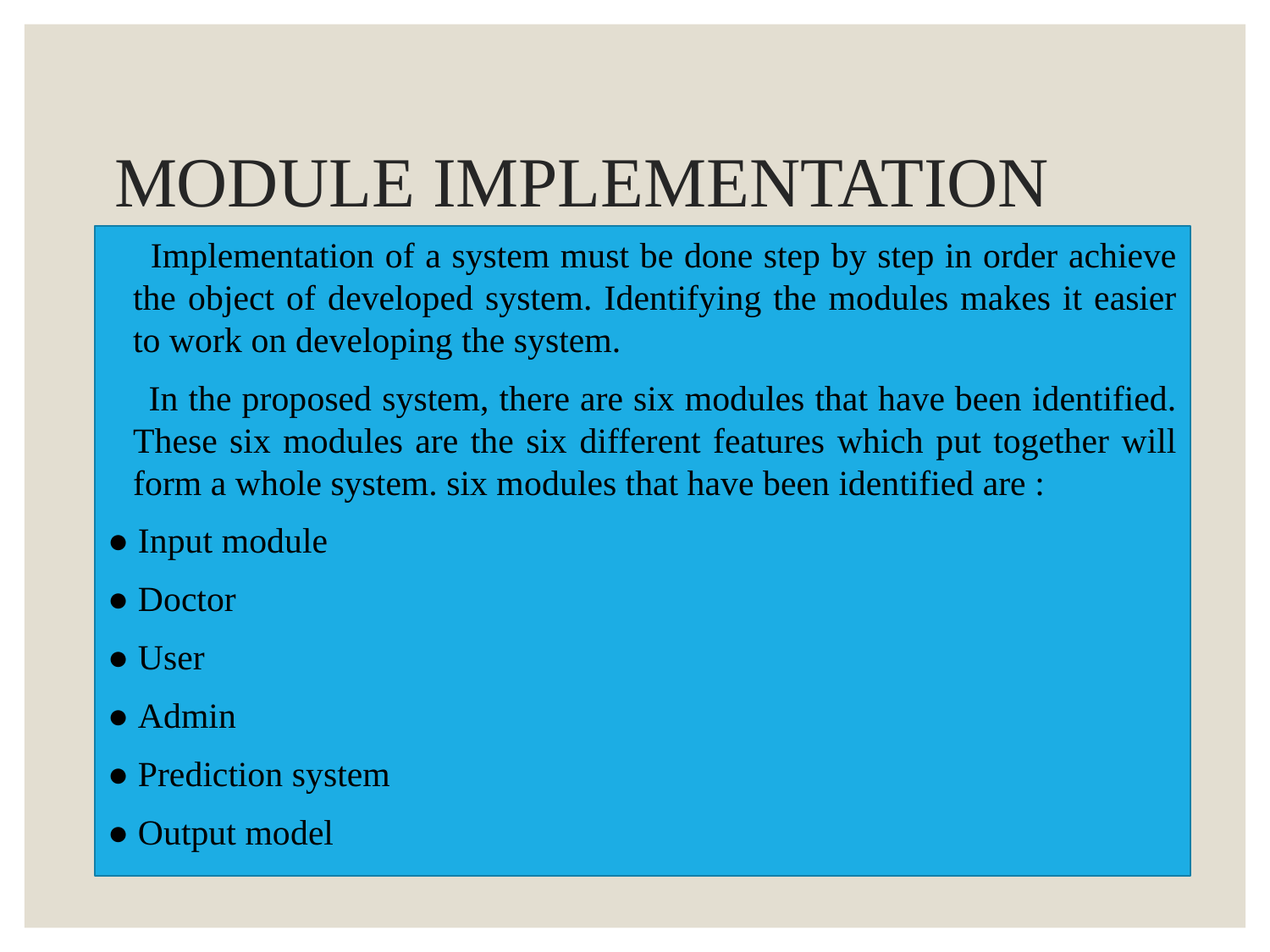

# MODULE IMPLEMENTATION
    Implementation of a system must be done step by step in order achieve the object of developed system. Identifying the modules makes it easier to work on developing the system.
    In the proposed system, there are six modules that have been identified. These six modules are the six different features which put together will form a whole system. six modules that have been identified are :
● Input module
● Doctor
● User
● Admin
● Prediction system
● Output model